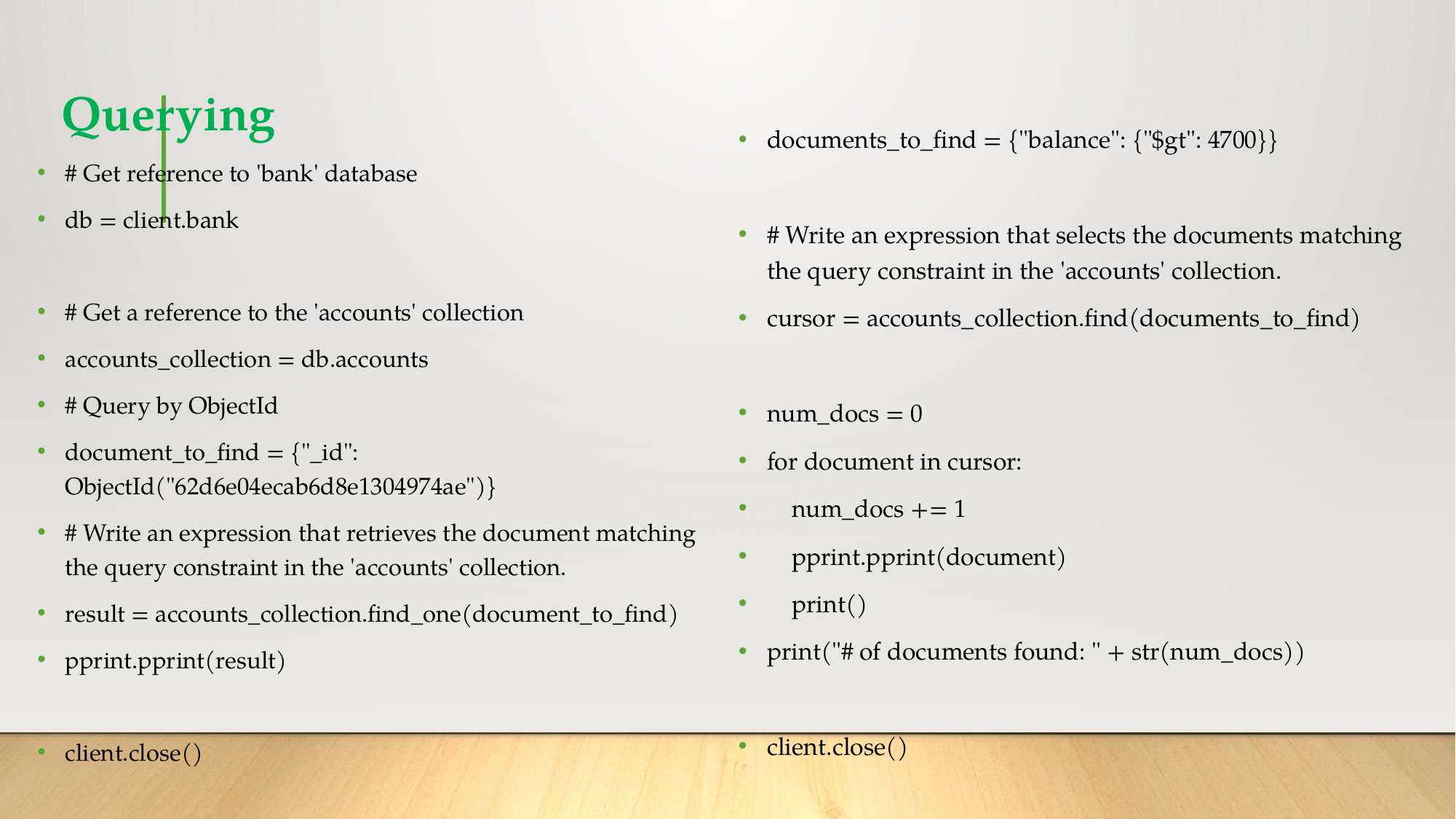

# Querying
documents_to_find = {"balance": {"$gt": 4700}}

# Write an expression that selects the documents matching the query constraint in the 'accounts' collection.
cursor = accounts_collection.find(documents_to_find)

num_docs = 0
for document in cursor:
    num_docs += 1
    pprint.pprint(document)
    print()
print("# of documents found: " + str(num_docs))

client.close()
# Get reference to 'bank' database
db = client.bank

# Get a reference to the 'accounts' collection
accounts_collection = db.accounts
# Query by ObjectId
document_to_find = {"_id": ObjectId("62d6e04ecab6d8e1304974ae")}
# Write an expression that retrieves the document matching the query constraint in the 'accounts' collection.
result = accounts_collection.find_one(document_to_find)
pprint.pprint(result)

client.close()